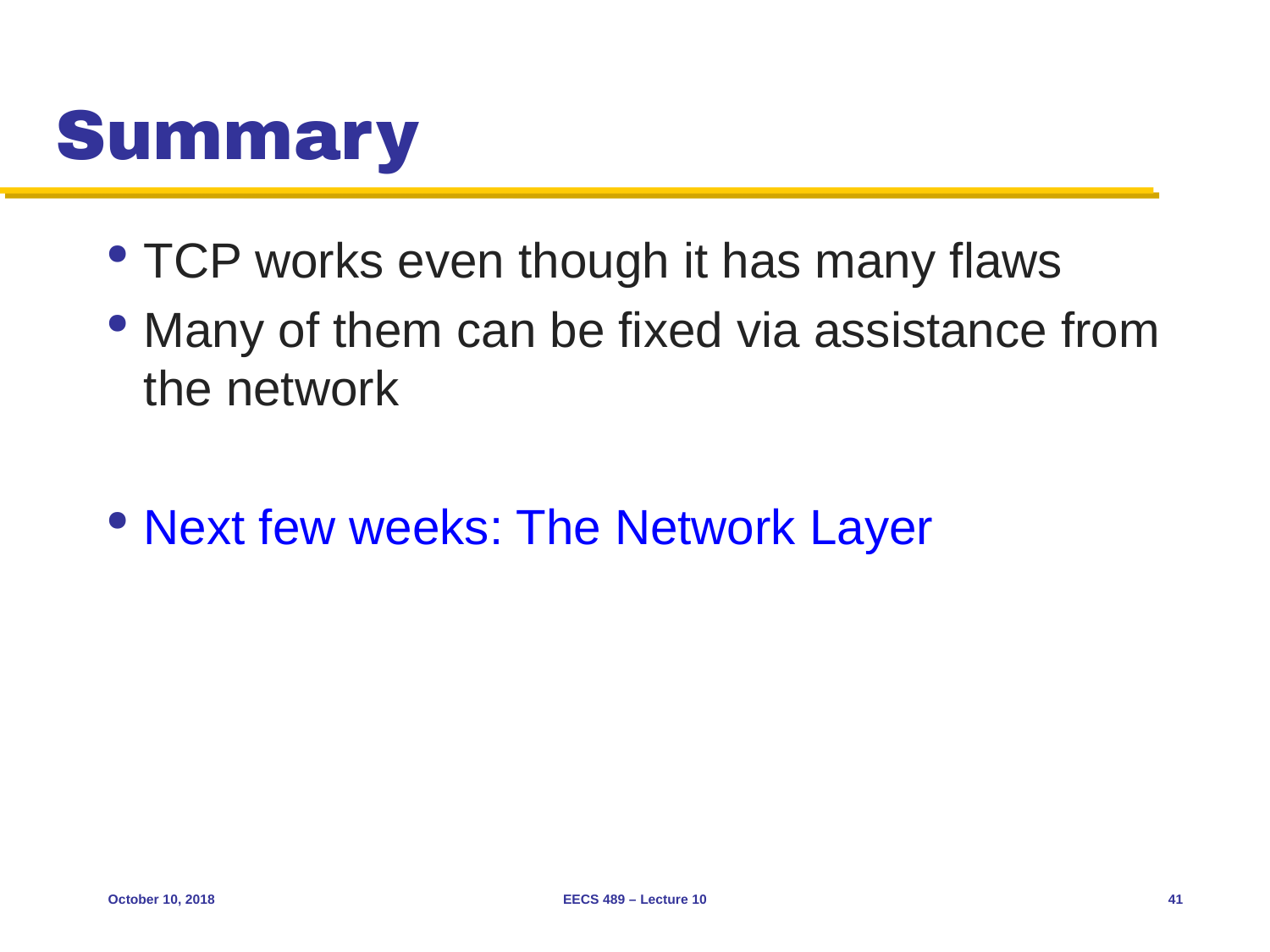

# Summary
TCP works even though it has many flaws
Many of them can be fixed via assistance from the network

Next few weeks: The Network Layer
October 10, 2018
EECS 489 – Lecture 10
41